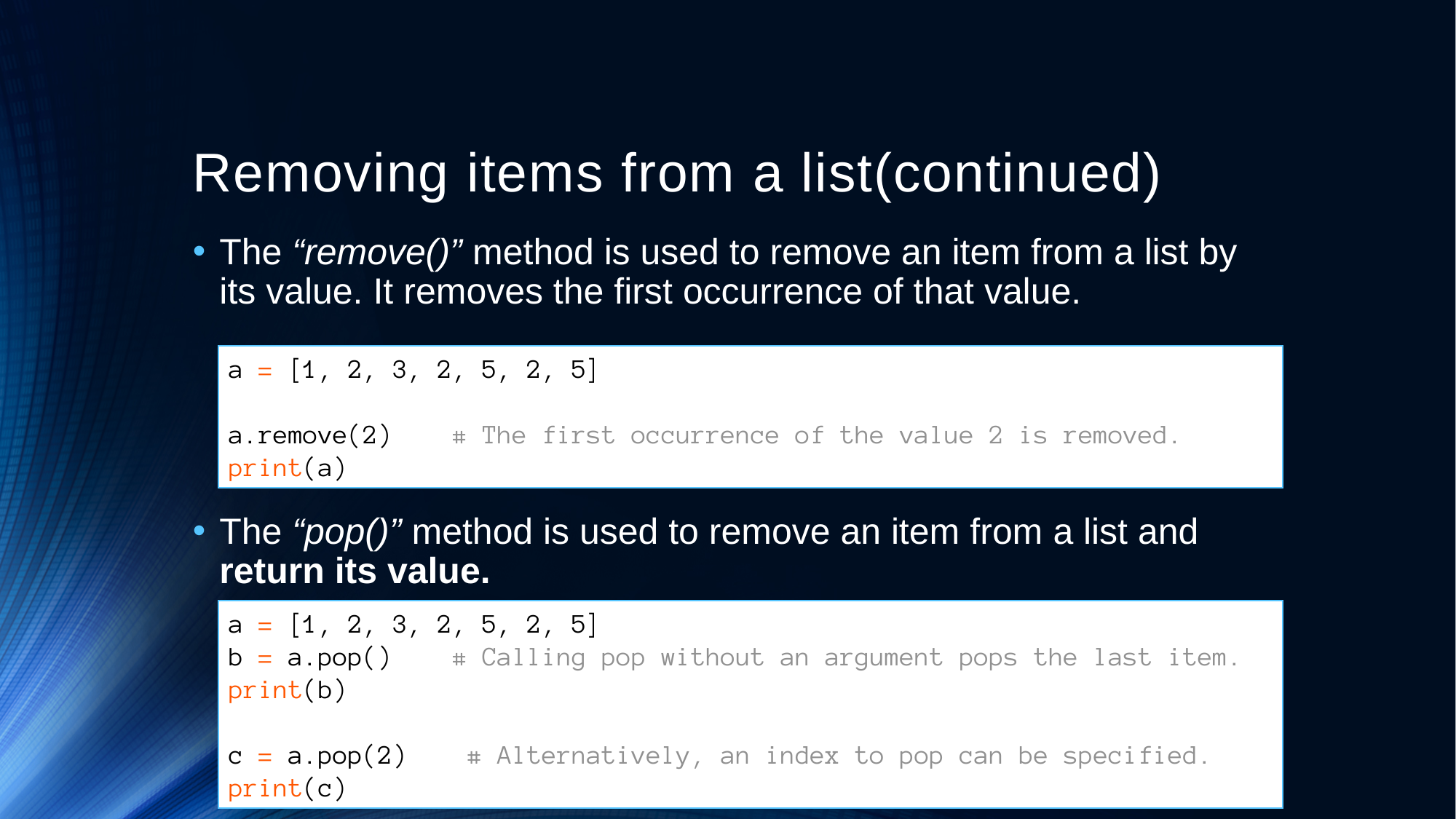

# Removing items from a list(continued)
The “remove()” method is used to remove an item from a list by its value. It removes the first occurrence of that value.
a = [1, 2, 3, 2, 5, 2, 5]

a.remove(2)    # The first occurrence of the value 2 is removed.
print(a)
The “pop()” method is used to remove an item from a list and return its value.
a = [1, 2, 3, 2, 5, 2, 5]
b = a.pop()    # Calling pop without an argument pops the last item.
print(b)

c = a.pop(2)    # Alternatively, an index to pop can be specified.
print(c)